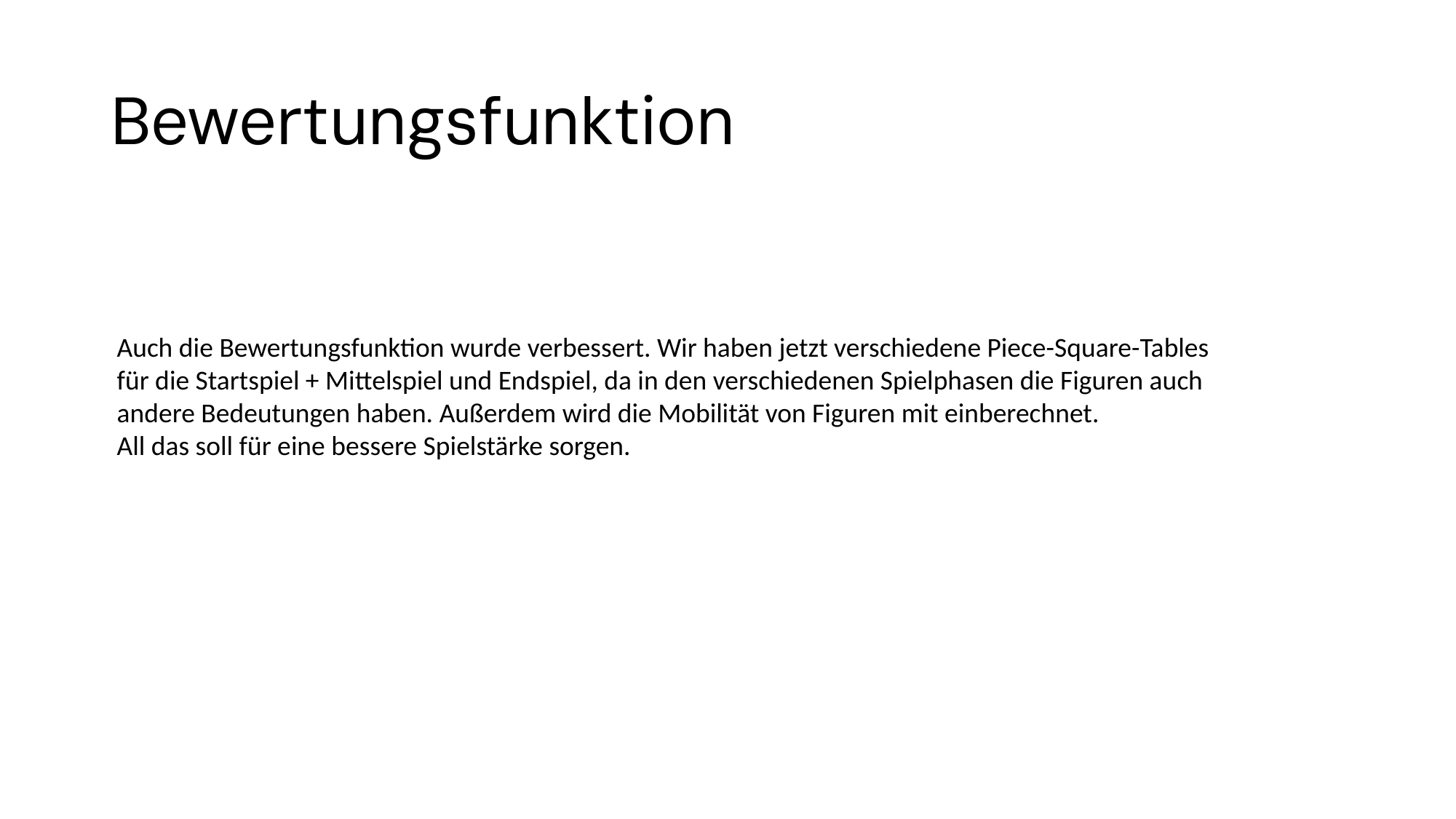

# Bewertungsfunktion
Auch die Bewertungsfunktion wurde verbessert. Wir haben jetzt verschiedene Piece-Square-Tables
für die Startspiel + Mittelspiel und Endspiel, da in den verschiedenen Spielphasen die Figuren auch
andere Bedeutungen haben. Außerdem wird die Mobilität von Figuren mit einberechnet.
All das soll für eine bessere Spielstärke sorgen.